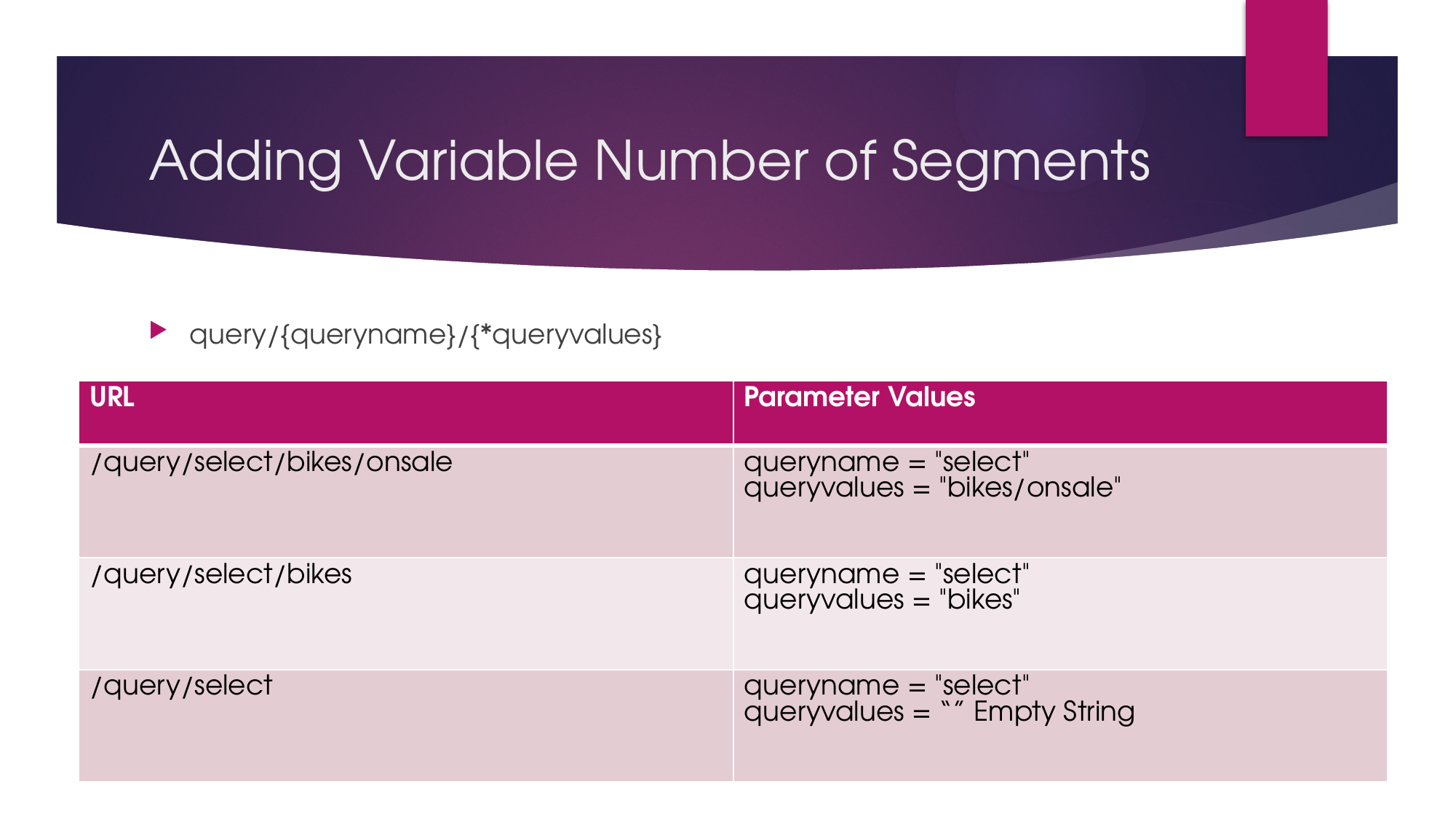

# Adding Variable Number of Segments
query/{queryname}/{*queryvalues}
| URL | Parameter Values |
| --- | --- |
| /query/select/bikes/onsale | queryname = "select" queryvalues = "bikes/onsale" |
| /query/select/bikes | queryname = "select" queryvalues = "bikes" |
| /query/select | queryname = "select" queryvalues = “” Empty String |